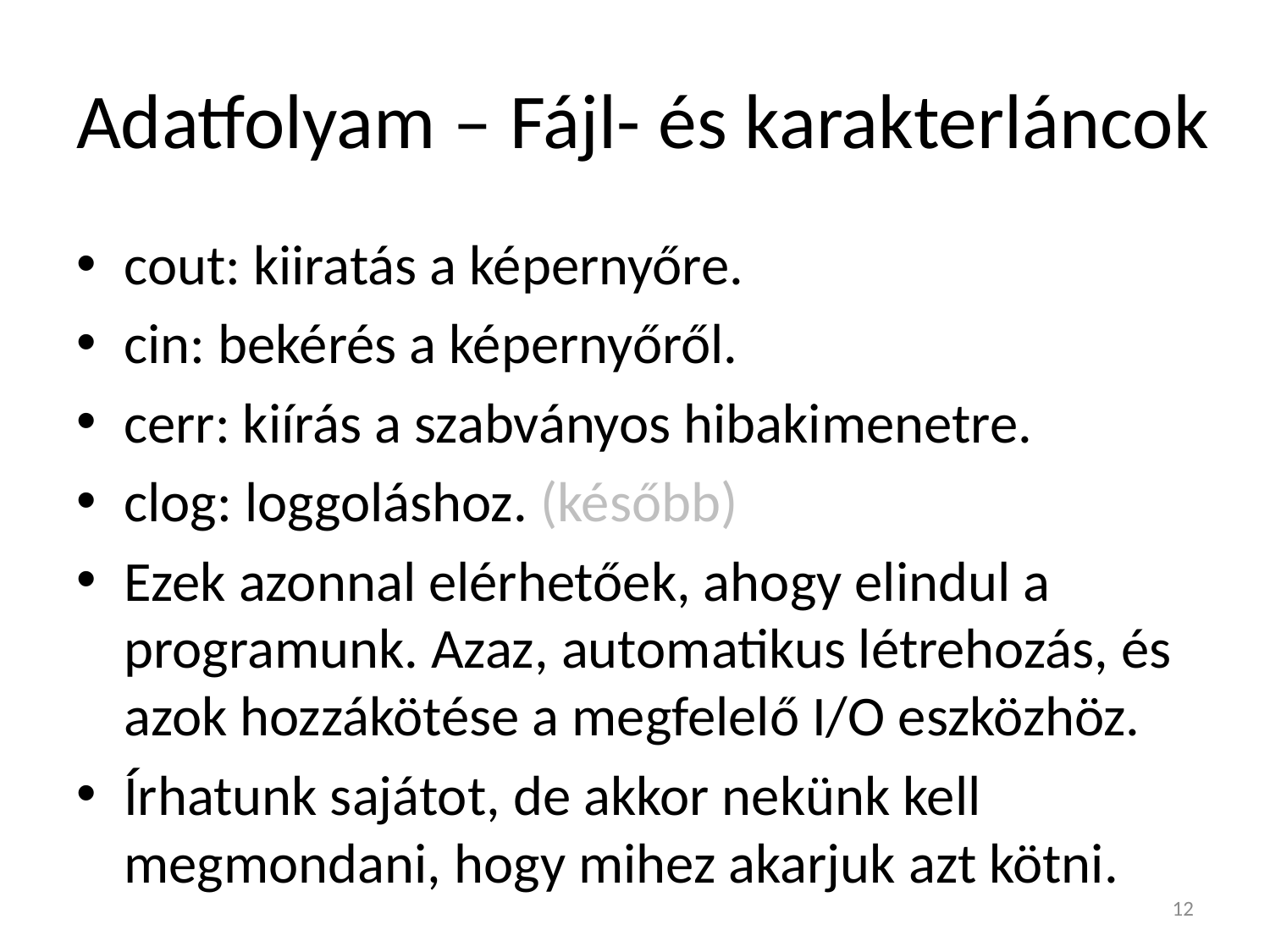

# Adatfolyam – Fájl- és karakterláncok
cout: kiiratás a képernyőre.
cin: bekérés a képernyőről.
cerr: kiírás a szabványos hibakimenetre.
clog: loggoláshoz. (később)
Ezek azonnal elérhetőek, ahogy elindul a programunk. Azaz, automatikus létrehozás, és azok hozzákötése a megfelelő I/O eszközhöz.
Írhatunk sajátot, de akkor nekünk kell megmondani, hogy mihez akarjuk azt kötni.
12